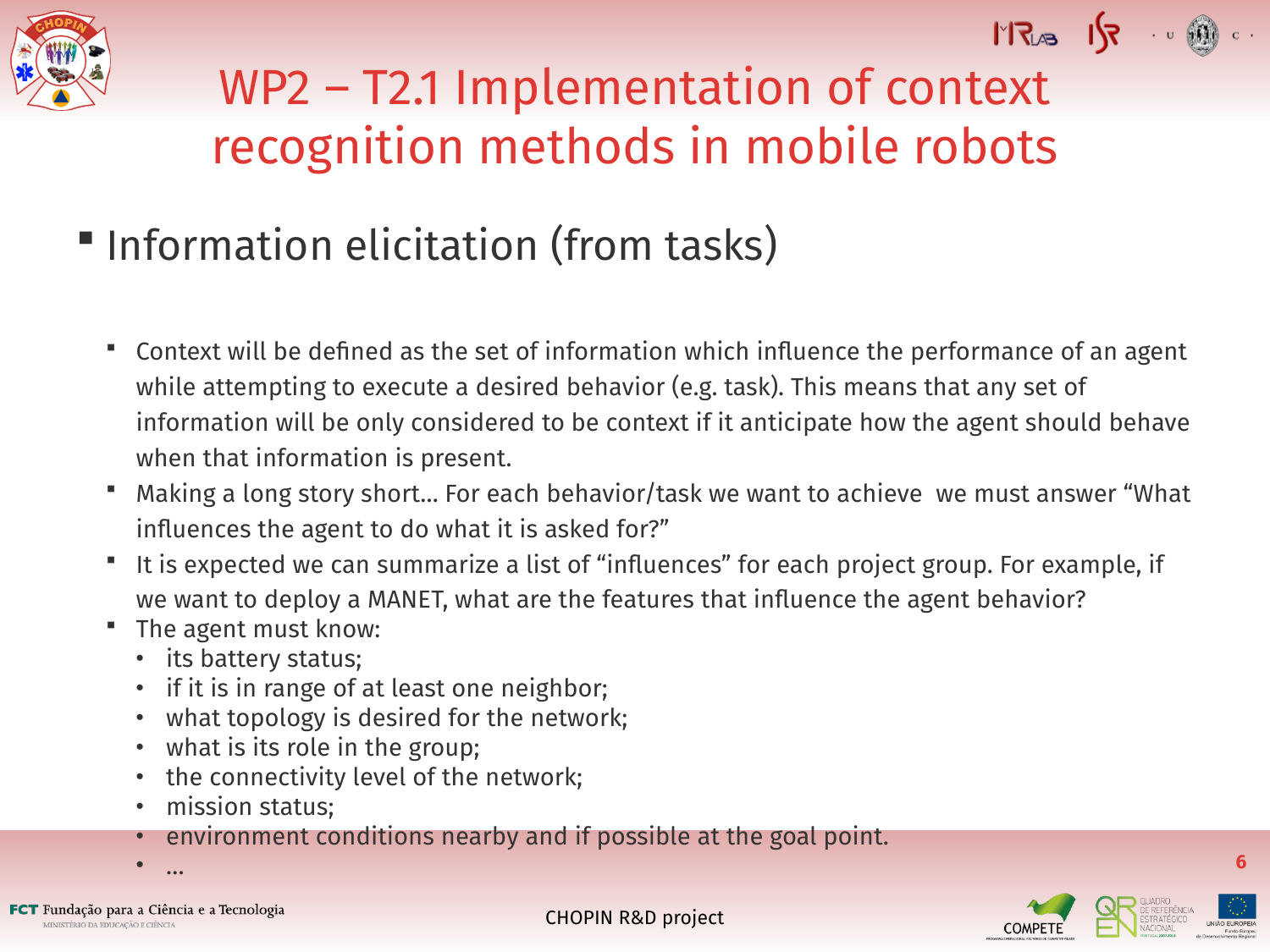

WP2 – T2.1 Implementation of context recognition methods in mobile robots
Information elicitation (from tasks)

Context will be defined as the set of information which influence the performance of an agent while attempting to execute a desired behavior (e.g. task). This means that any set of information will be only considered to be context if it anticipate how the agent should behave when that information is present.
Making a long story short… For each behavior/task we want to achieve  we must answer “What influences the agent to do what it is asked for?”
It is expected we can summarize a list of “influences” for each project group. For example, if we want to deploy a MANET, what are the features that influence the agent behavior?
The agent must know:
its battery status;
if it is in range of at least one neighbor;
what topology is desired for the network;
what is its role in the group;
the connectivity level of the network;
mission status;
environment conditions nearby and if possible at the goal point.
…

6
CHOPIN R&D project